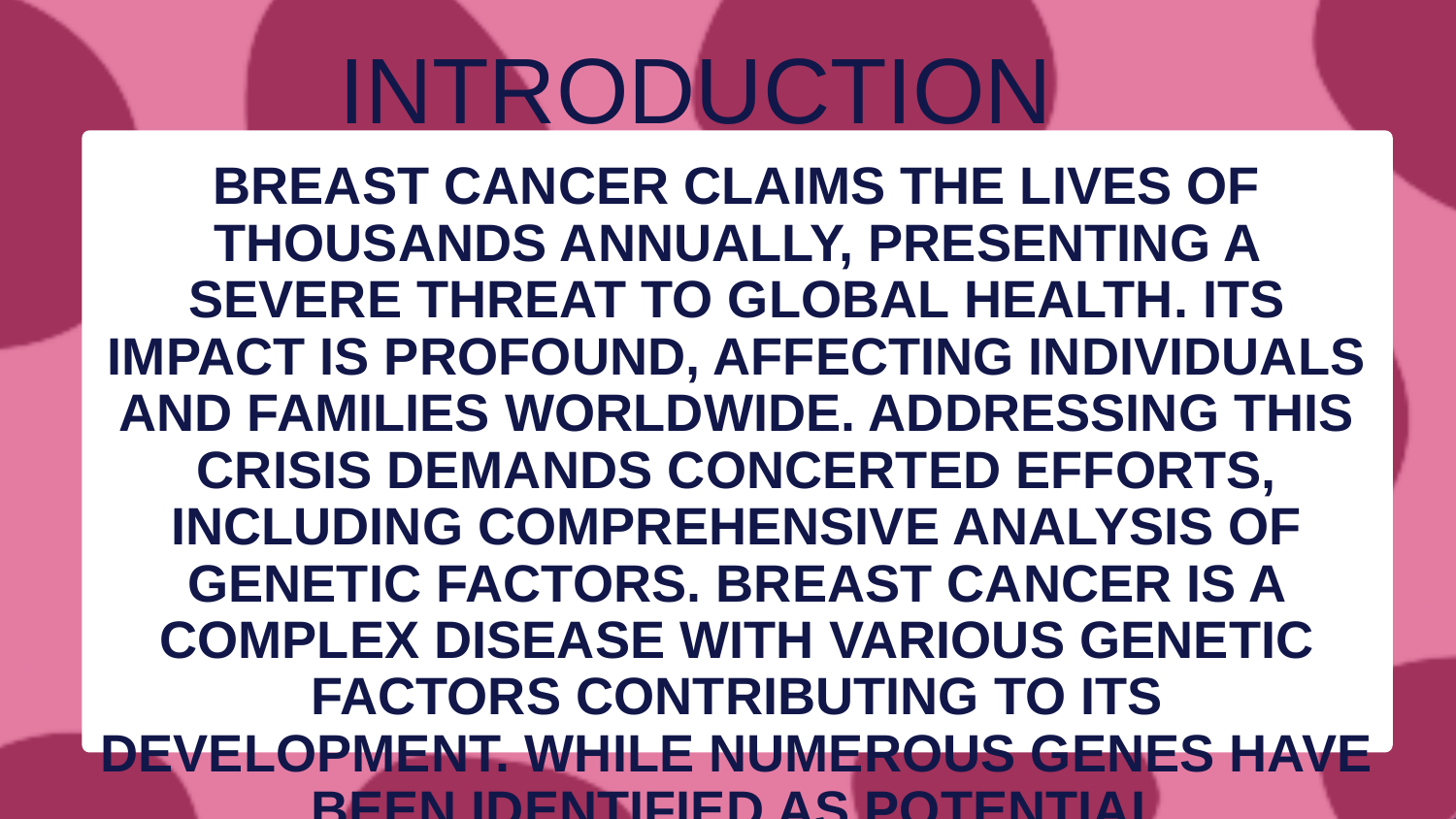

INTRODUCTION

BREAST CANCER CLAIMS THE LIVES OF THOUSANDS ANNUALLY, PRESENTING A SEVERE THREAT TO GLOBAL HEALTH. ITS IMPACT IS PROFOUND, AFFECTING INDIVIDUALS AND FAMILIES WORLDWIDE. ADDRESSING THIS CRISIS DEMANDS CONCERTED EFFORTS, INCLUDING COMPREHENSIVE ANALYSIS OF GENETIC FACTORS. BREAST CANCER IS A COMPLEX DISEASE WITH VARIOUS GENETIC FACTORS CONTRIBUTING TO ITS DEVELOPMENT. WHILE NUMEROUS GENES HAVE BEEN IDENTIFIED AS POTENTIAL CONTRIBUTORS TO BREAST CANCER RISK, ANALYZING VARIANTS WITHIN THESE GENES CAN PROVIDE VALUABLE INSIGHTS INTO THEIR ROLE IN DISEASE SUSCEPTIBILITY.